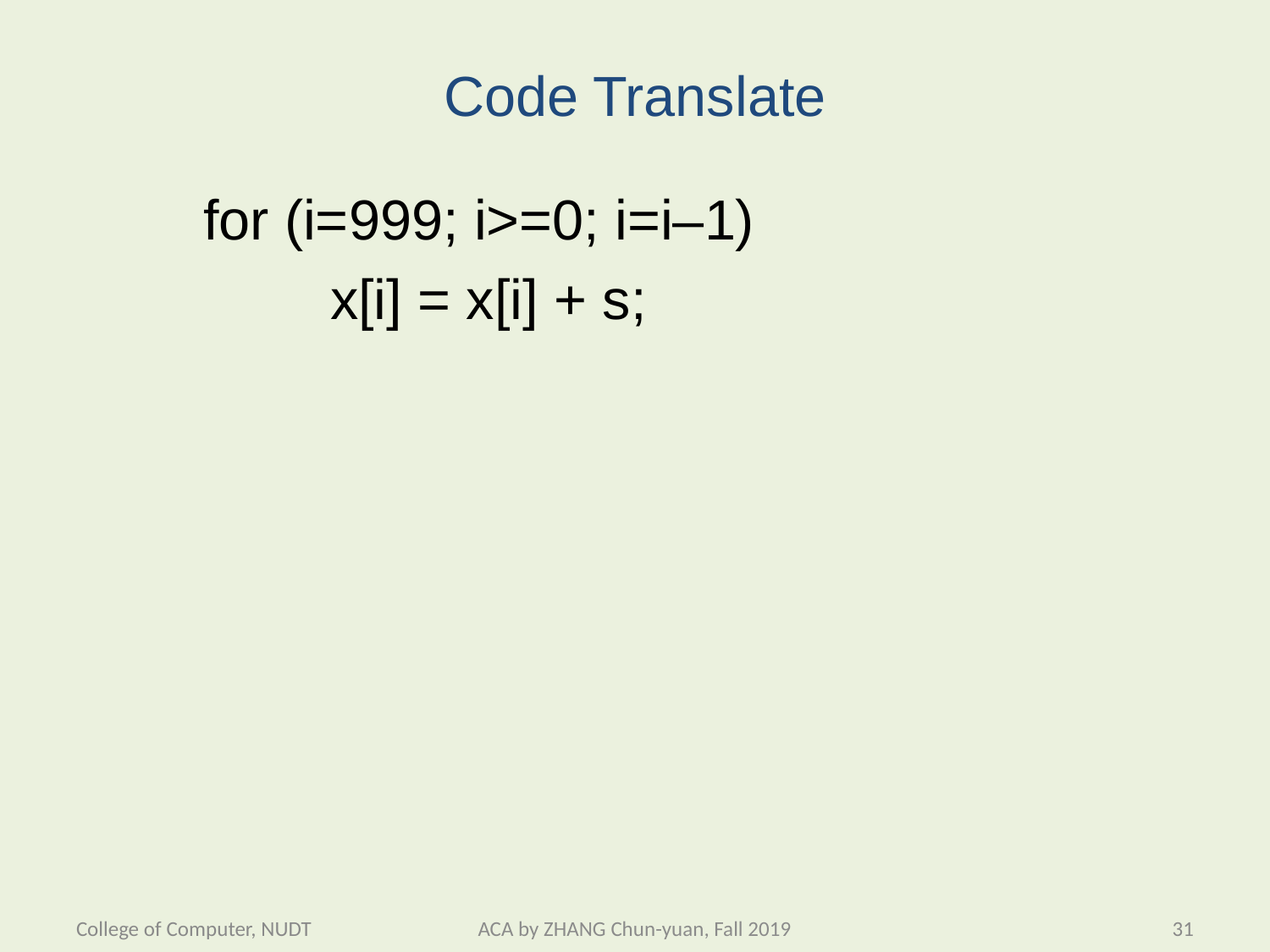

# Code Translate
	for (i=999; i>=0; i=i–1)
		x[i] = x[i] + s;
College of Computer, NUDT
ACA by ZHANG Chun-yuan, Fall 2019
31